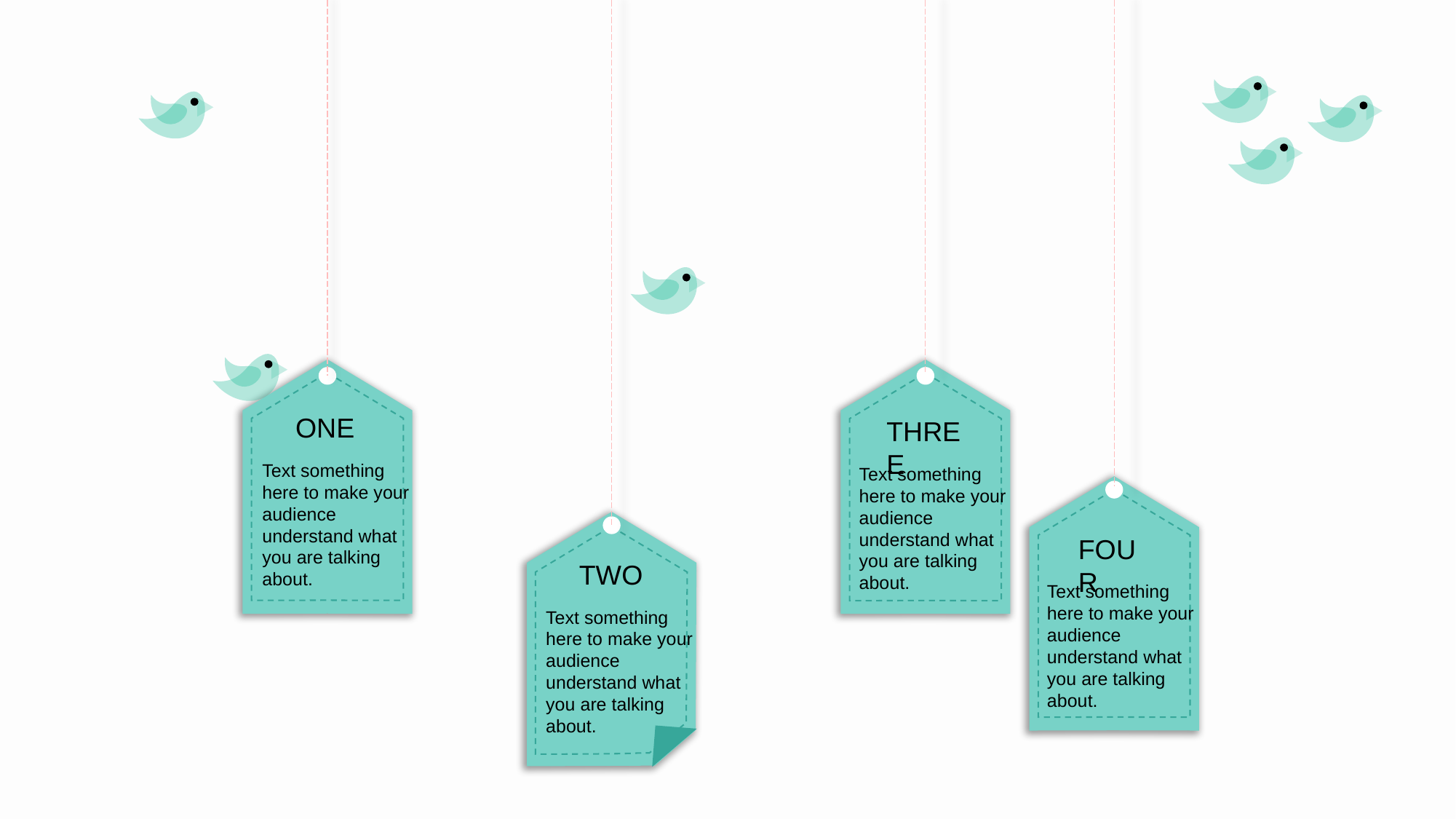

ONE
THREE

Text something here to make your audience understand what you are talking about.
Text something here to make your audience understand what you are talking about.

FOUR

TWO

Text something here to make your audience understand what you are talking about.
Text something here to make your audience understand what you are talking about.